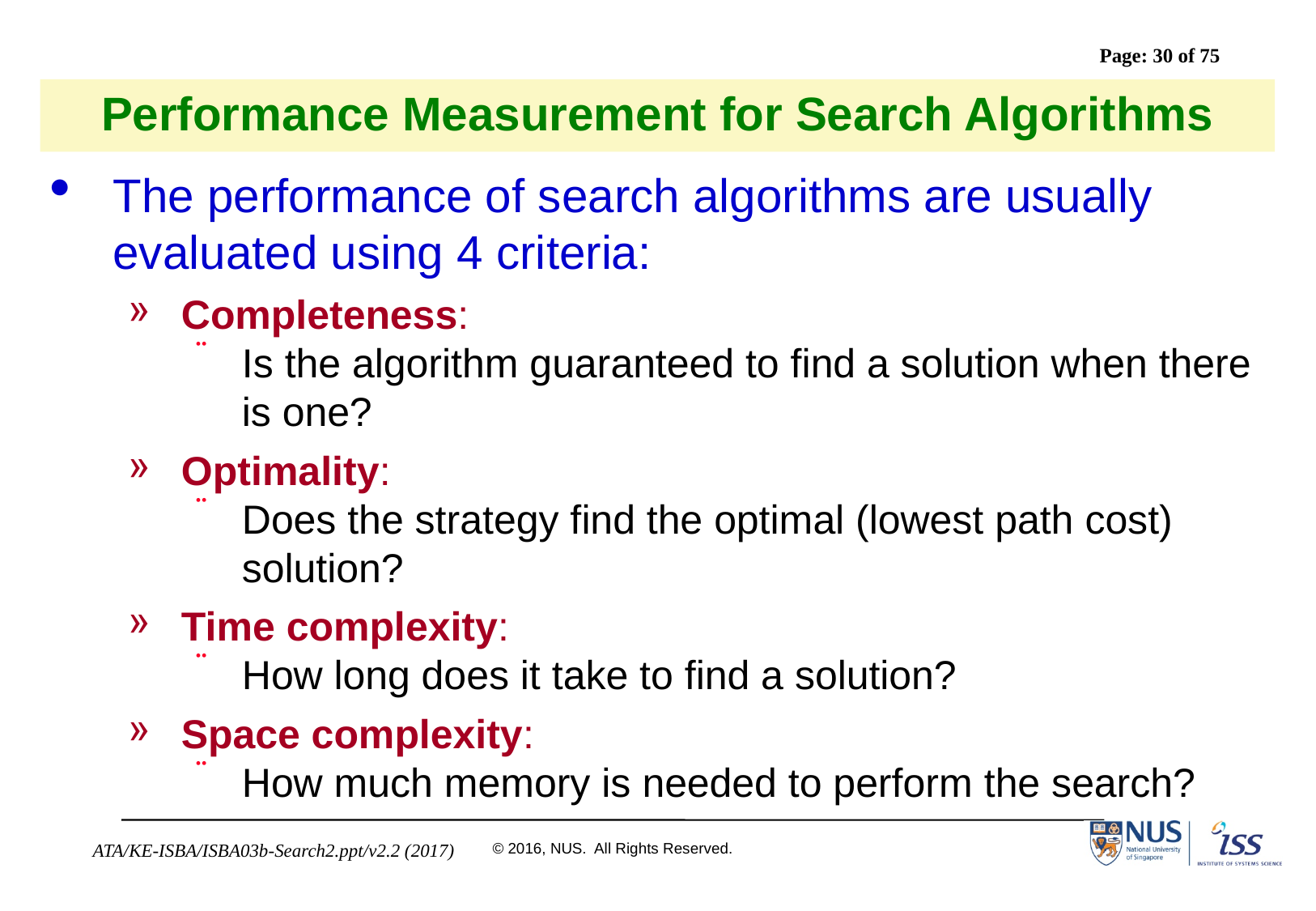

# Performance Measurement for Search Algorithms
The performance of search algorithms are usually evaluated using 4 criteria:
Completeness:
Is the algorithm guaranteed to find a solution when there is one?
Optimality:
Does the strategy find the optimal (lowest path cost) solution?
Time complexity:
How long does it take to find a solution?
Space complexity:
How much memory is needed to perform the search?